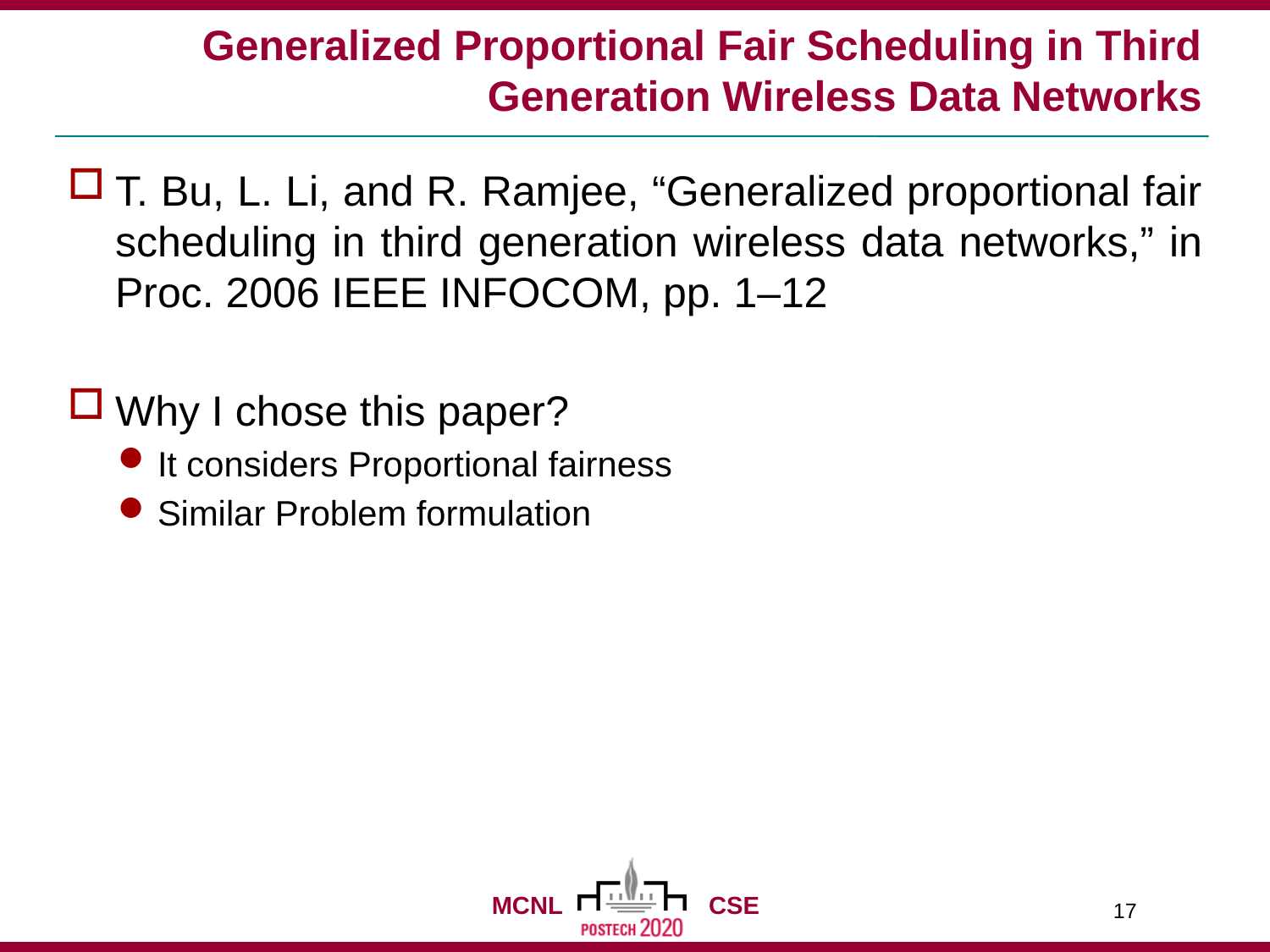

# Generalized Proportional Fair Scheduling in Third Generation Wireless Data Networks

T. Bu, L. Li, and R. Ramjee, “Generalized proportional fair scheduling in third generation wireless data networks,” in Proc. 2006 IEEE INFOCOM, pp. 1–12

Why I chose this paper?
It considers Proportional fairness
Similar Problem formulation
17